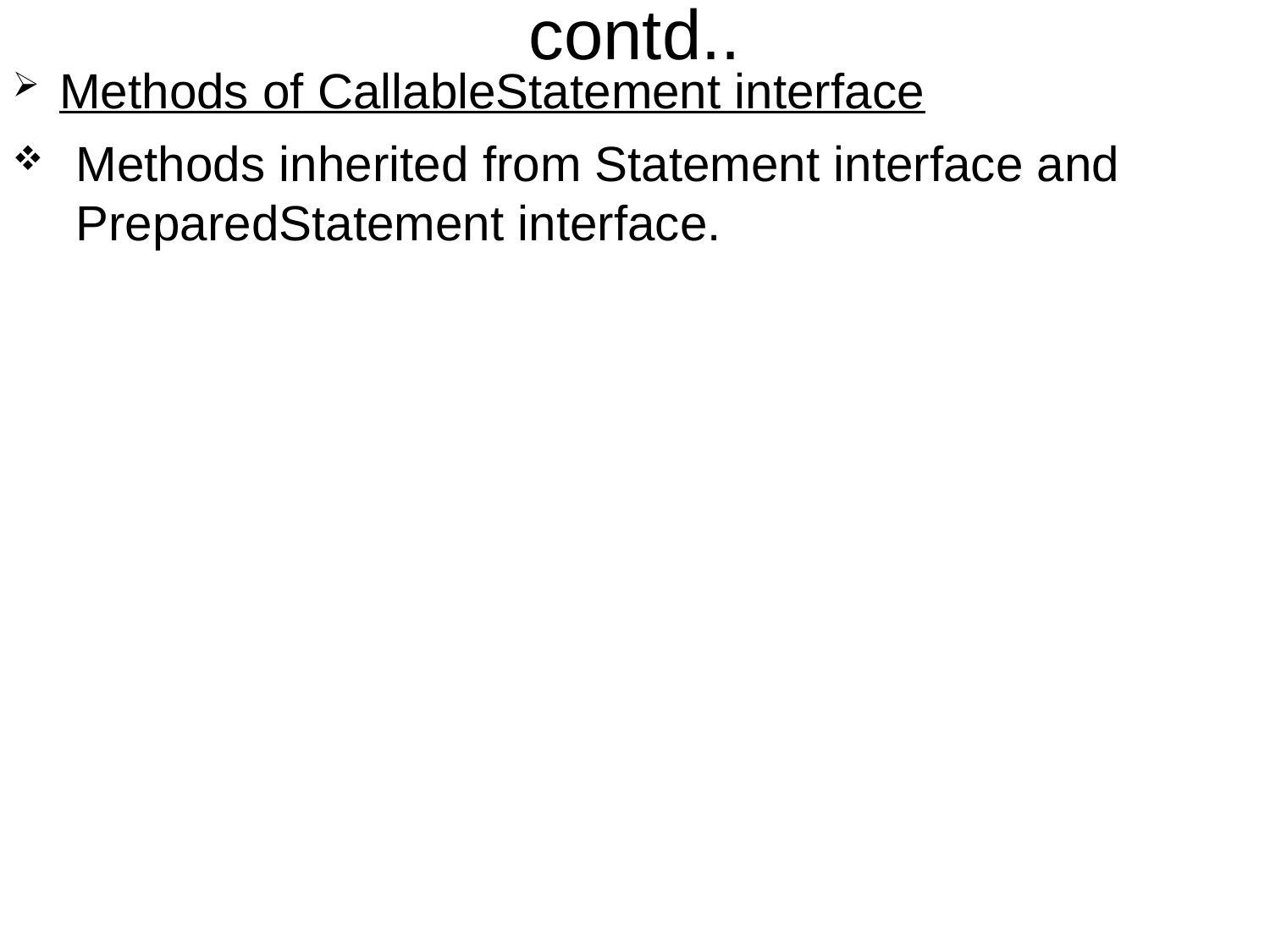

contd..
Methods of CallableStatement interface
Methods inherited from Statement interface and PreparedStatement interface.